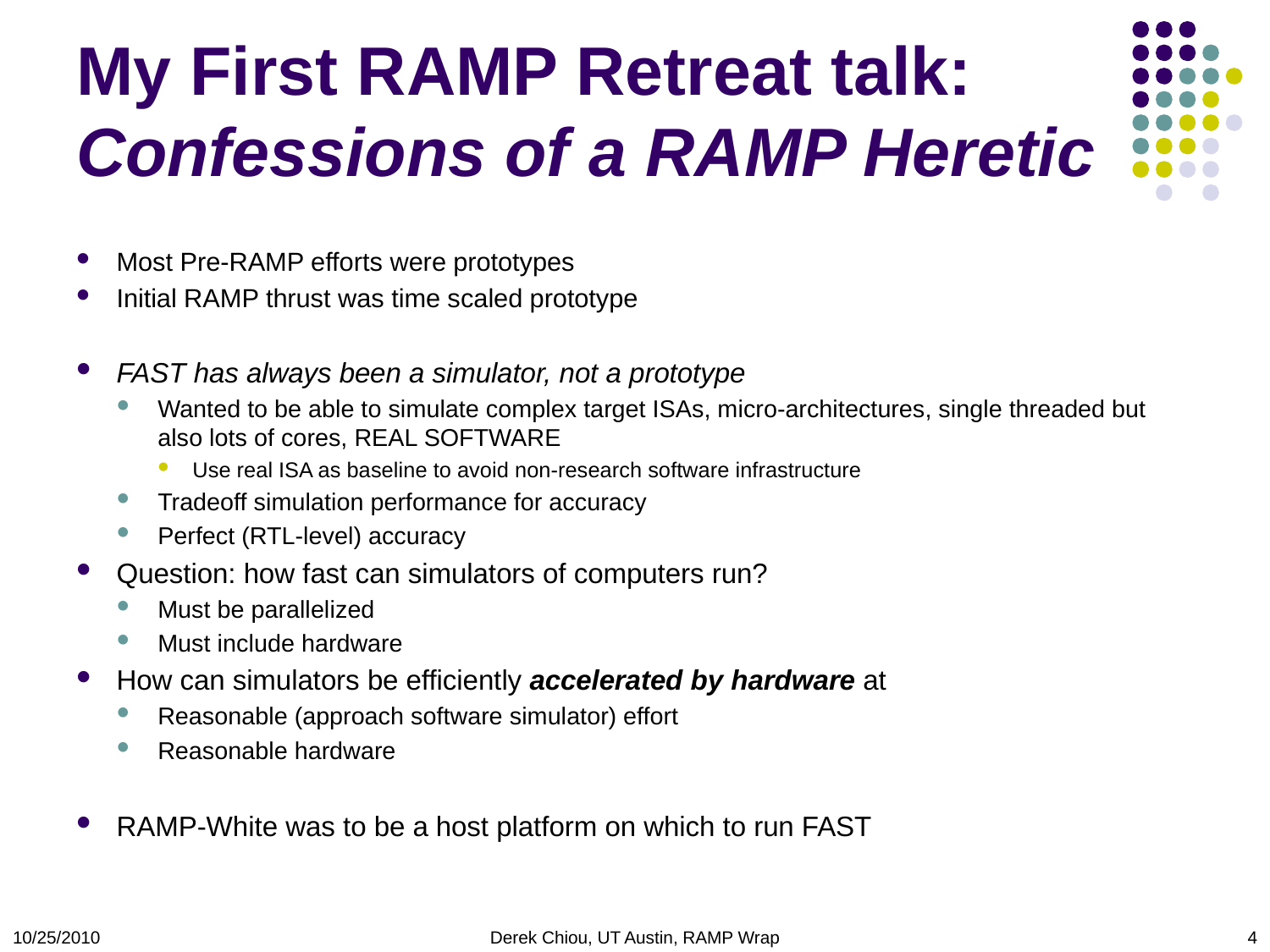

# My First RAMP Retreat talk: Confessions of a RAMP Heretic
Most Pre-RAMP efforts were prototypes
Initial RAMP thrust was time scaled prototype

FAST has always been a simulator, not a prototype
Wanted to be able to simulate complex target ISAs, micro-architectures, single threaded but also lots of cores, REAL SOFTWARE
Use real ISA as baseline to avoid non-research software infrastructure
Tradeoff simulation performance for accuracy
Perfect (RTL-level) accuracy
Question: how fast can simulators of computers run?
Must be parallelized
Must include hardware
How can simulators be efficiently accelerated by hardware at
Reasonable (approach software simulator) effort
Reasonable hardware

RAMP-White was to be a host platform on which to run FAST

10/25/2010
Derek Chiou, UT Austin, RAMP Wrap
4